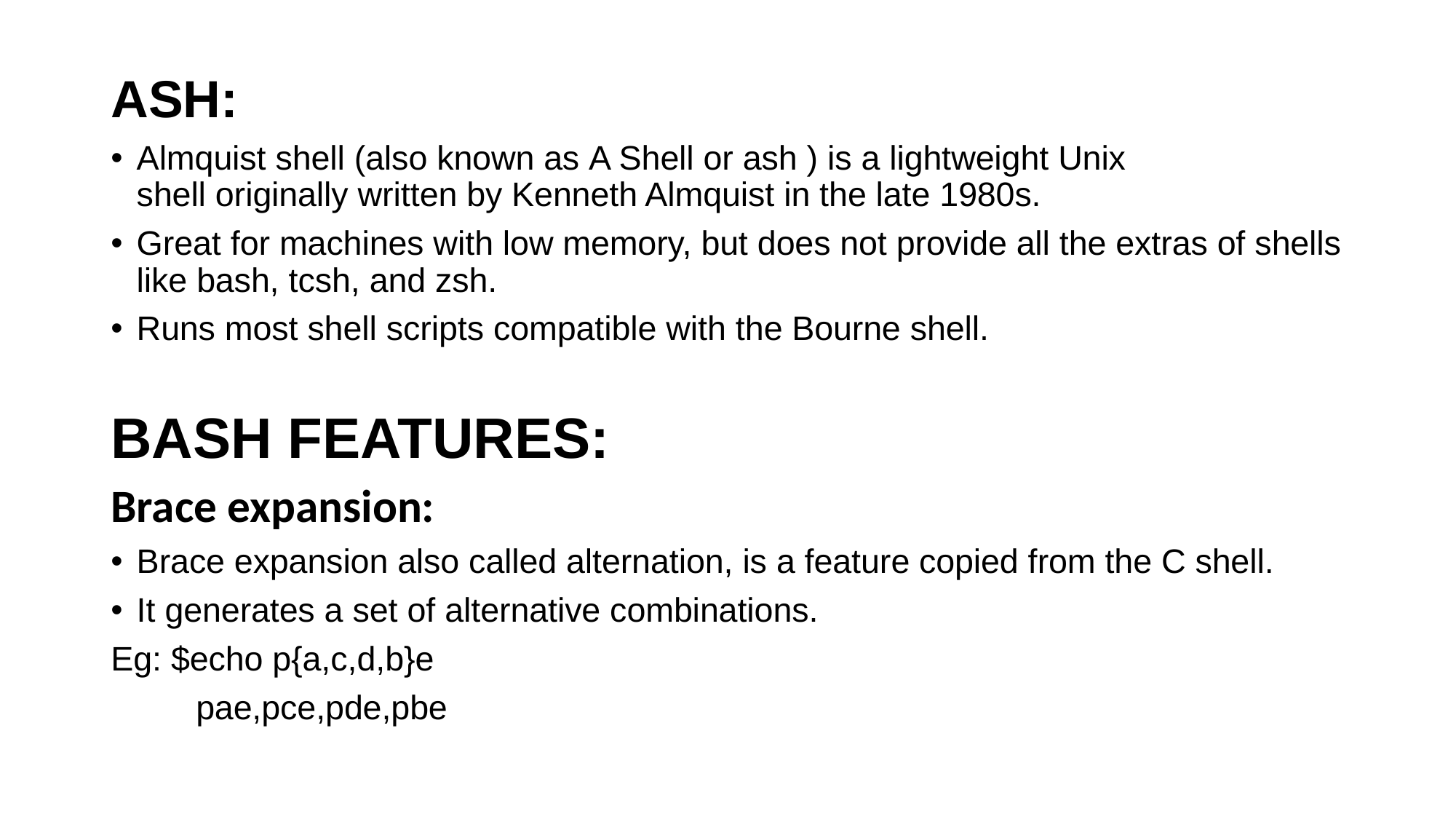

ASH:
Almquist shell (also known as A Shell or ash ) is a lightweight Unix shell originally written by Kenneth Almquist in the late 1980s.
Great for machines with low memory, but does not provide all the extras of shells like bash, tcsh, and zsh.
Runs most shell scripts compatible with the Bourne shell.

BASH FEATURES:
Brace expansion:
Brace expansion also called alternation, is a feature copied from the C shell.
It generates a set of alternative combinations.
Eg: $echo p{a,c,d,b}e
         pae,pce,pde,pbe